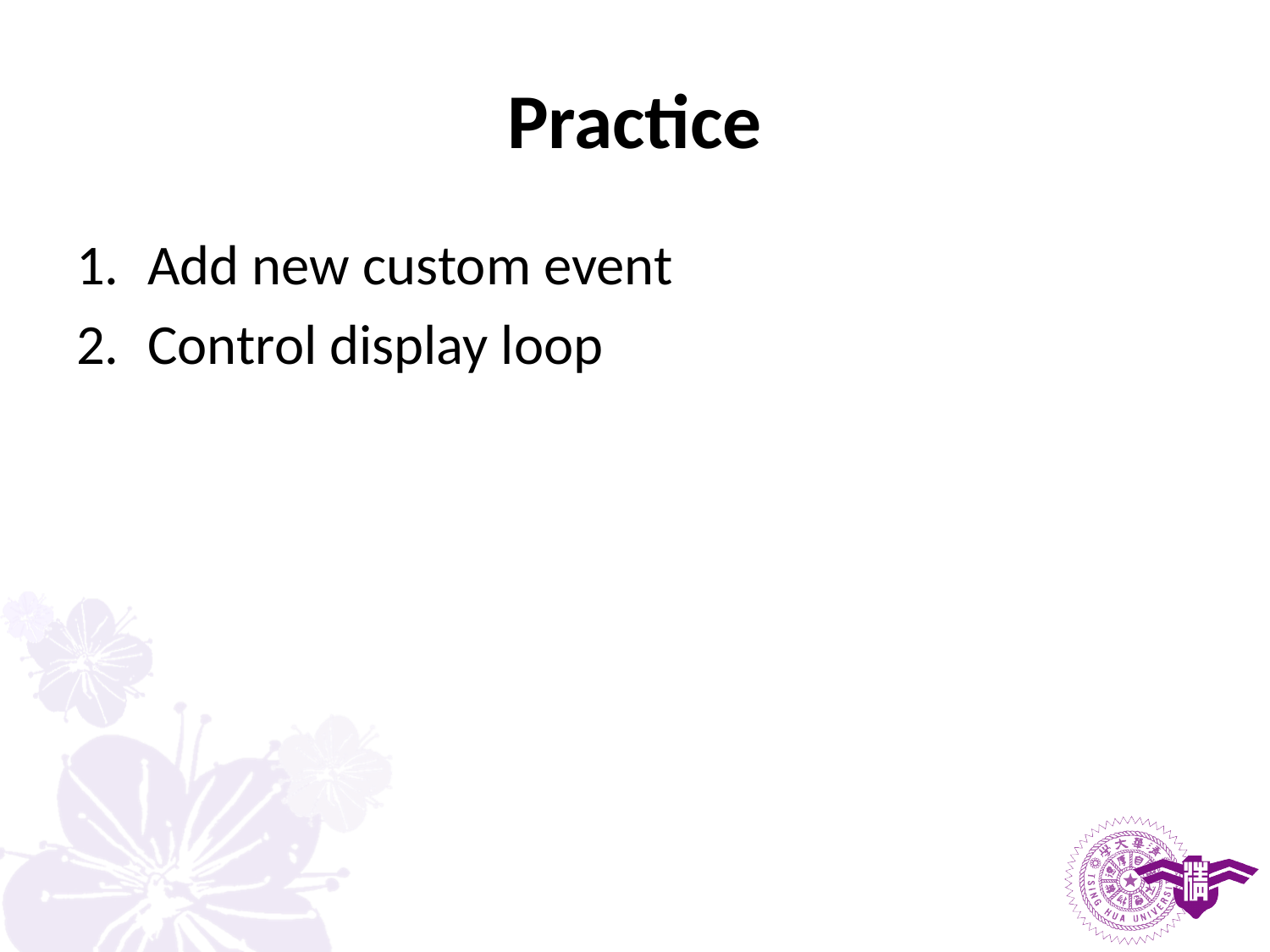

# Practice
Add new custom event
Control display loop